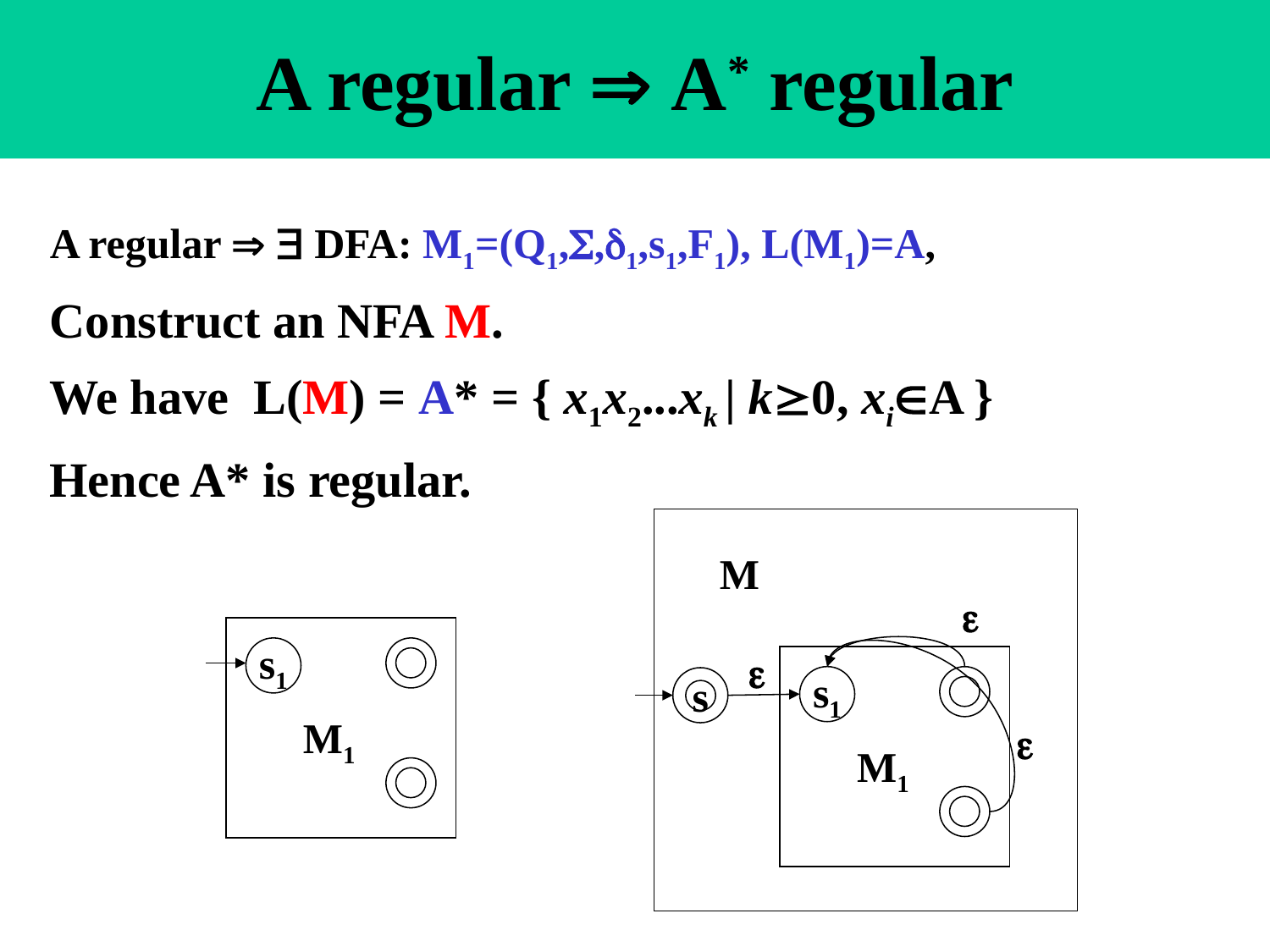

# A regular ⇒ A* regular
A regular ⇒ ∃ DFA: M1=(Q1,Σ,δ1,s1,F1), L(M1)=A,
Construct an NFA M.
We have  L(M) = A* = { x1x2...xk | k≥0, xi∈A }
Hence A* is regular.

M
ε
ε

s1

s

ε
M1

s1

M1